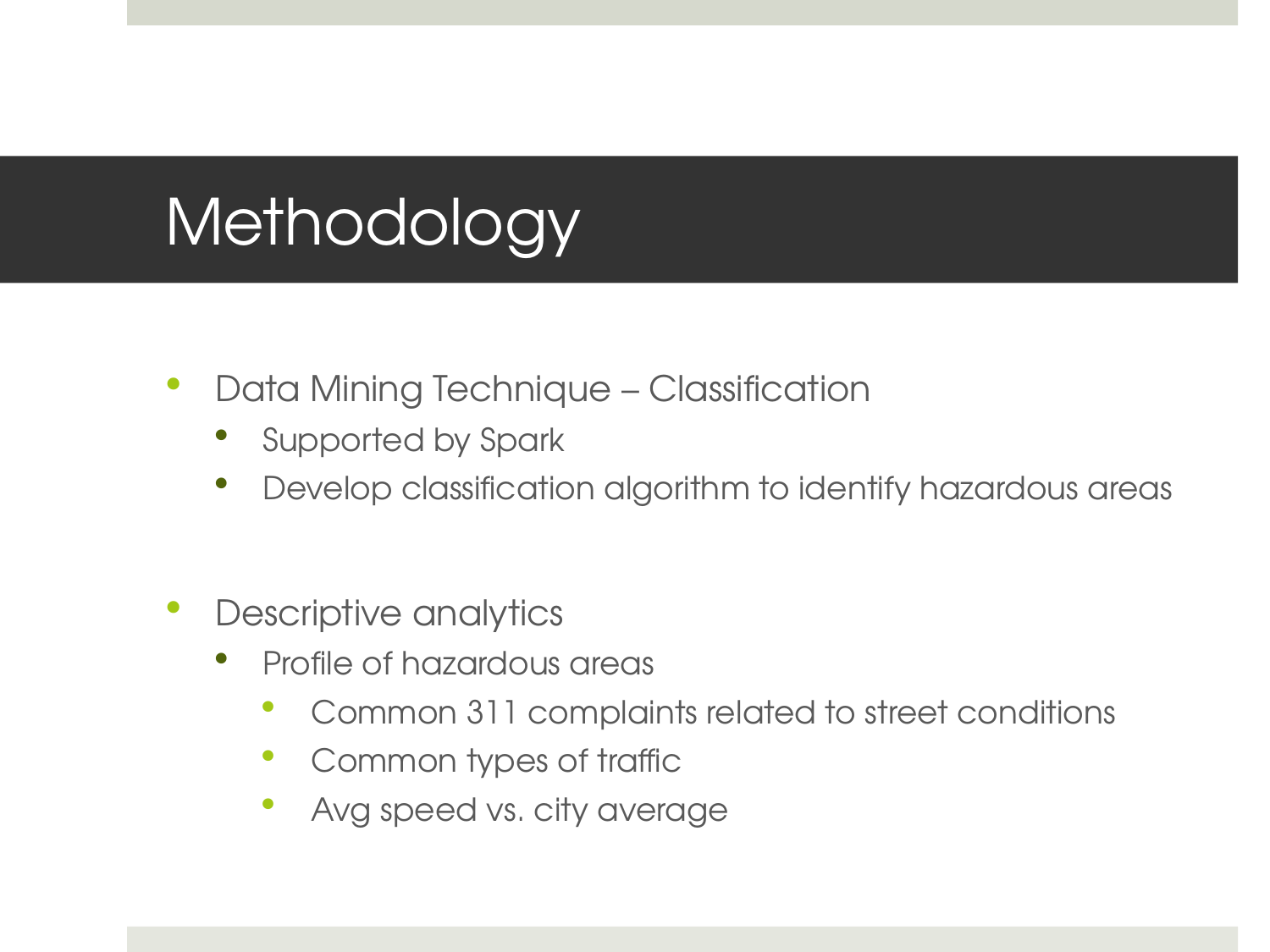

# Methodology
Data Mining Technique – Classification
Supported by Spark
Develop classification algorithm to identify hazardous areas

Descriptive analytics
Profile of hazardous areas
Common 311 complaints related to street conditions
Common types of traffic
Avg speed vs. city average